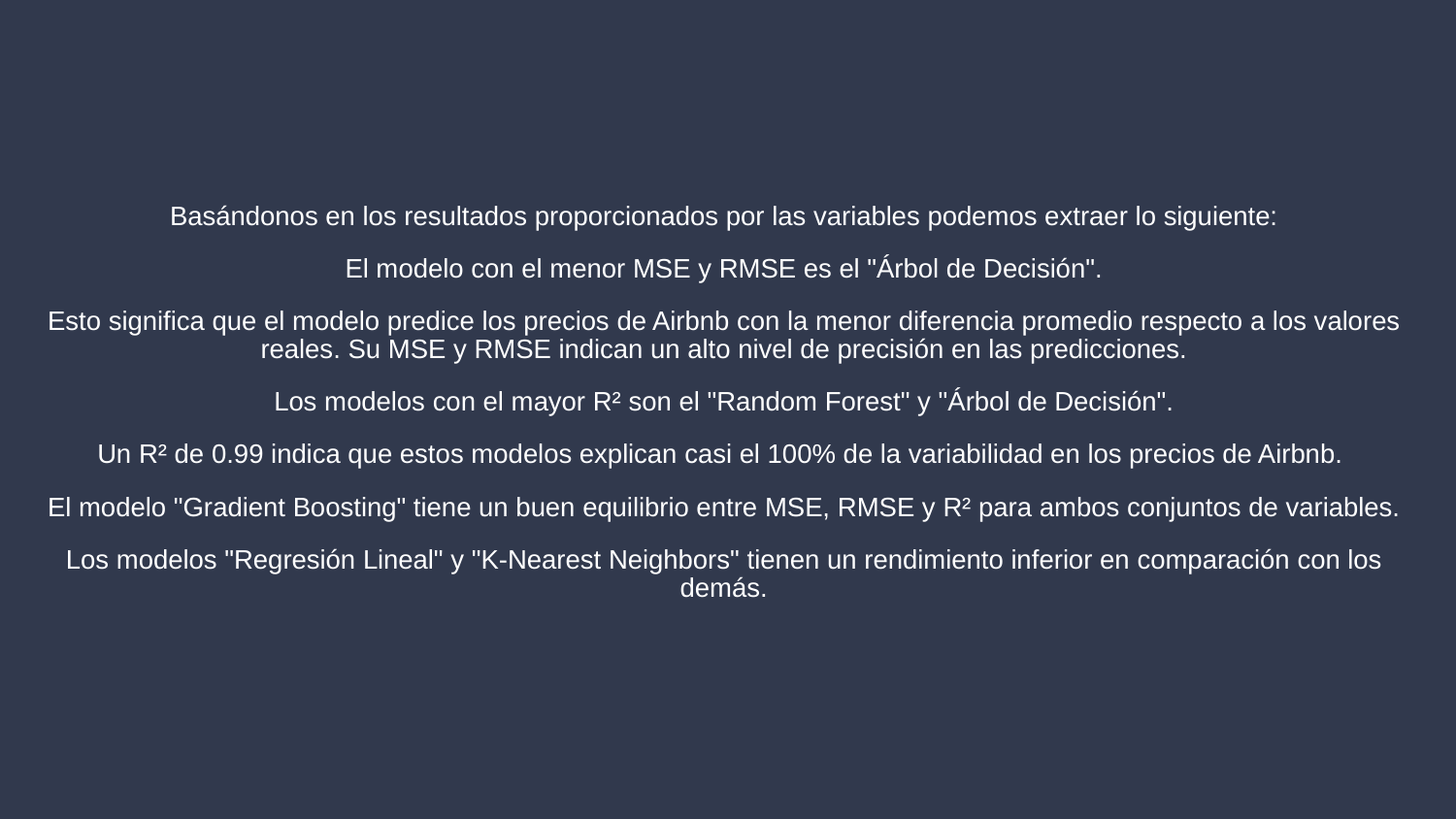

Basándonos en los resultados proporcionados por las variables podemos extraer lo siguiente:
El modelo con el menor MSE y RMSE es el "Árbol de Decisión".
Esto significa que el modelo predice los precios de Airbnb con la menor diferencia promedio respecto a los valores reales. Su MSE y RMSE indican un alto nivel de precisión en las predicciones.
Los modelos con el mayor R² son el "Random Forest" y "Árbol de Decisión".
Un R² de 0.99 indica que estos modelos explican casi el 100% de la variabilidad en los precios de Airbnb.
El modelo "Gradient Boosting" tiene un buen equilibrio entre MSE, RMSE y R² para ambos conjuntos de variables.
Los modelos "Regresión Lineal" y "K-Nearest Neighbors" tienen un rendimiento inferior en comparación con los demás.